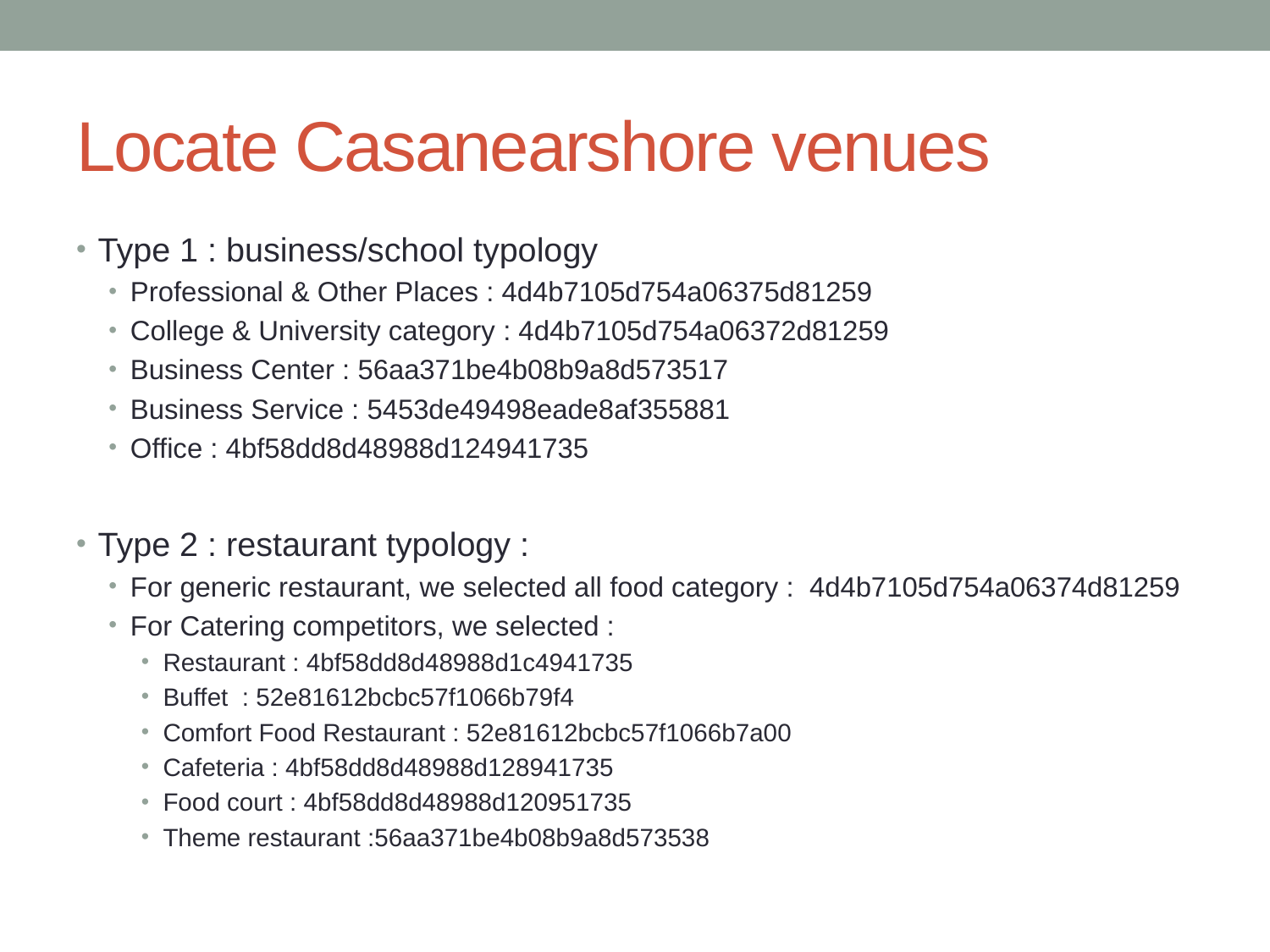

# Locate Casanearshore venues
Type 1 : business/school typology
Professional & Other Places : 4d4b7105d754a06375d81259
College & University category : 4d4b7105d754a06372d81259
Business Center : 56aa371be4b08b9a8d573517
Business Service : 5453de49498eade8af355881
Office : 4bf58dd8d48988d124941735

Type 2 : restaurant typology :
For generic restaurant, we selected all food category :  4d4b7105d754a06374d81259
For Catering competitors, we selected :
Restaurant : 4bf58dd8d48988d1c4941735
Buffet  : 52e81612bcbc57f1066b79f4
Comfort Food Restaurant : 52e81612bcbc57f1066b7a00
Cafeteria : 4bf58dd8d48988d128941735
Food court : 4bf58dd8d48988d120951735
Theme restaurant :56aa371be4b08b9a8d573538